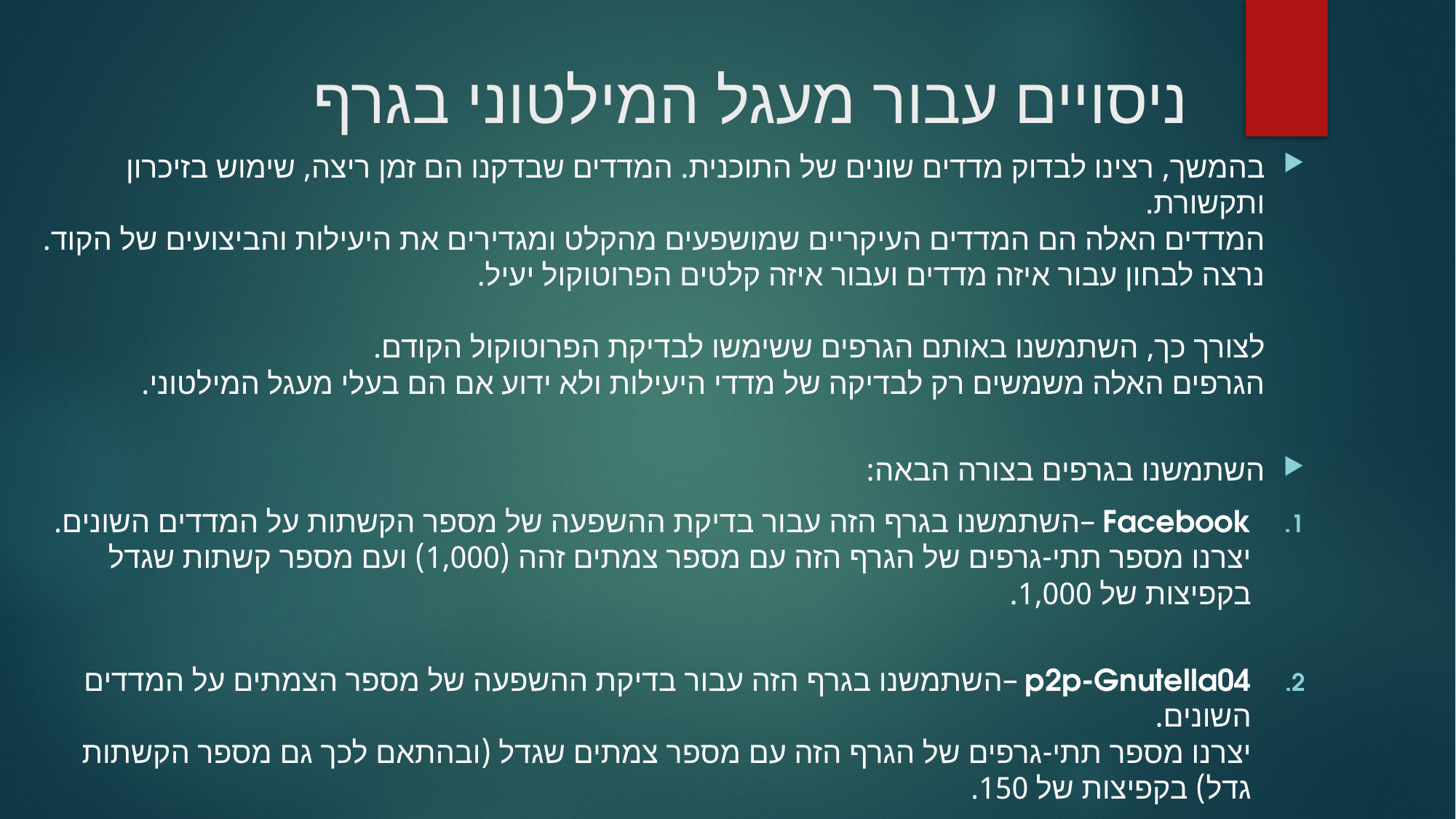

# ניסויים עבור מעגל המילטוני בגרף
בהמשך, רצינו לבדוק מדדים שונים של התוכנית. המדדים שבדקנו הם זמן ריצה, שימוש בזיכרון ותקשורת.
המדדים האלה הם המדדים העיקריים שמושפעים מהקלט ומגדירים את היעילות והביצועים של הקוד.
נרצה לבחון עבור איזה מדדים ועבור איזה קלטים הפרוטוקול יעיל.
לצורך כך, השתמשנו באותם הגרפים ששימשו לבדיקת הפרוטוקול הקודם.
הגרפים האלה משמשים רק לבדיקה של מדדי היעילות ולא ידוע אם הם בעלי מעגל המילטוני.
השתמשנו בגרפים בצורה הבאה:
Facebook –השתמשנו בגרף הזה עבור בדיקת ההשפעה של מספר הקשתות על המדדים השונים.
יצרנו מספר תתי-גרפים של הגרף הזה עם מספר צמתים זהה (1,000) ועם מספר קשתות שגדל בקפיצות של 1,000.
p2p-Gnutella04 –השתמשנו בגרף הזה עבור בדיקת ההשפעה של מספר הצמתים על המדדים השונים.
יצרנו מספר תתי-גרפים של הגרף הזה עם מספר צמתים שגדל (ובהתאם לכך גם מספר הקשתות גדל) בקפיצות של 150.